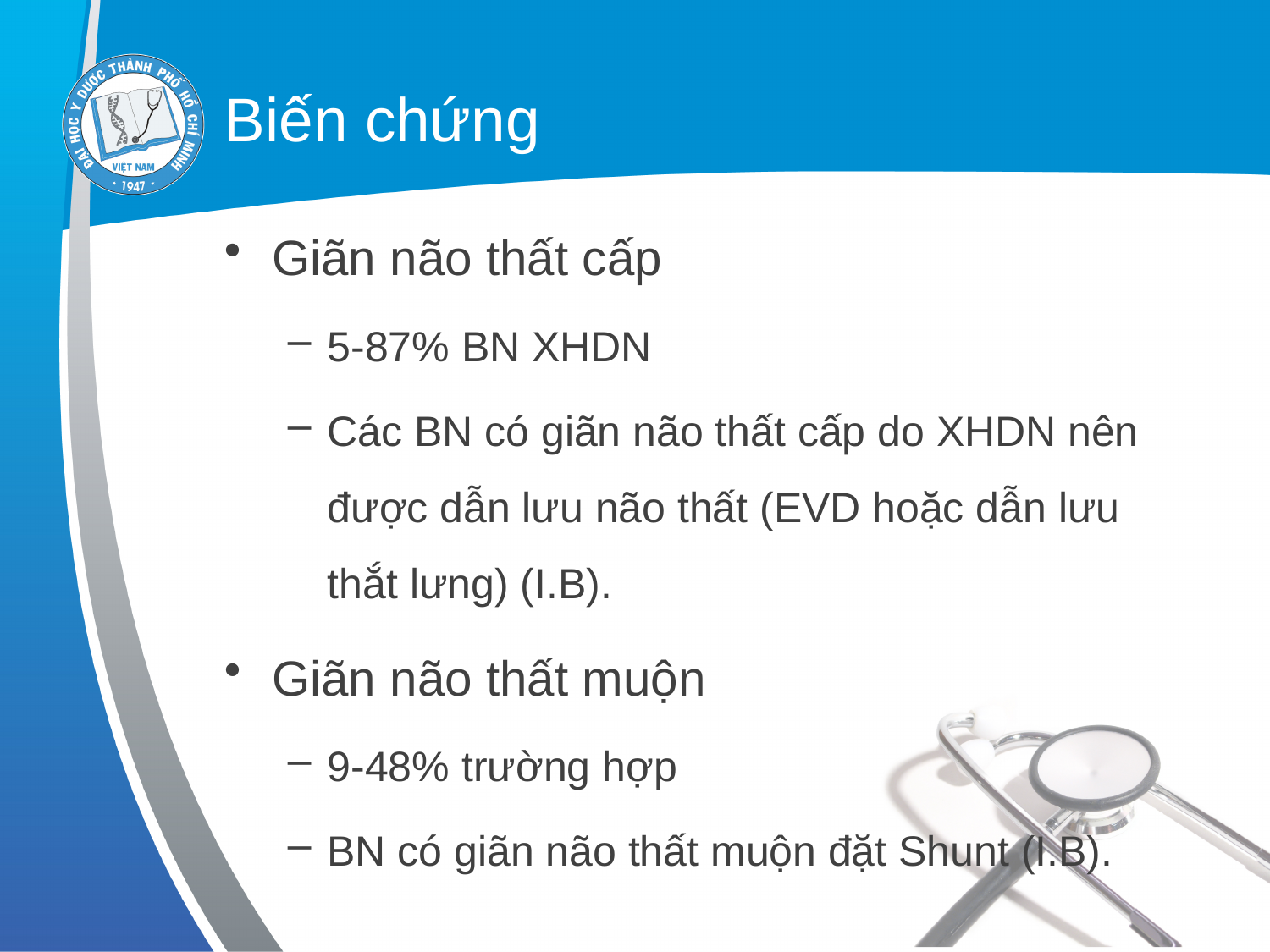

# Biến chứng
Giãn não thất cấp
5-87% BN XHDN
Các BN có giãn não thất cấp do XHDN nên được dẫn lưu não thất (EVD hoặc dẫn lưu thắt lưng) (I.B).
Giãn não thất muộn
9-48% trường hợp
BN có giãn não thất muộn đặt Shunt (I.B).